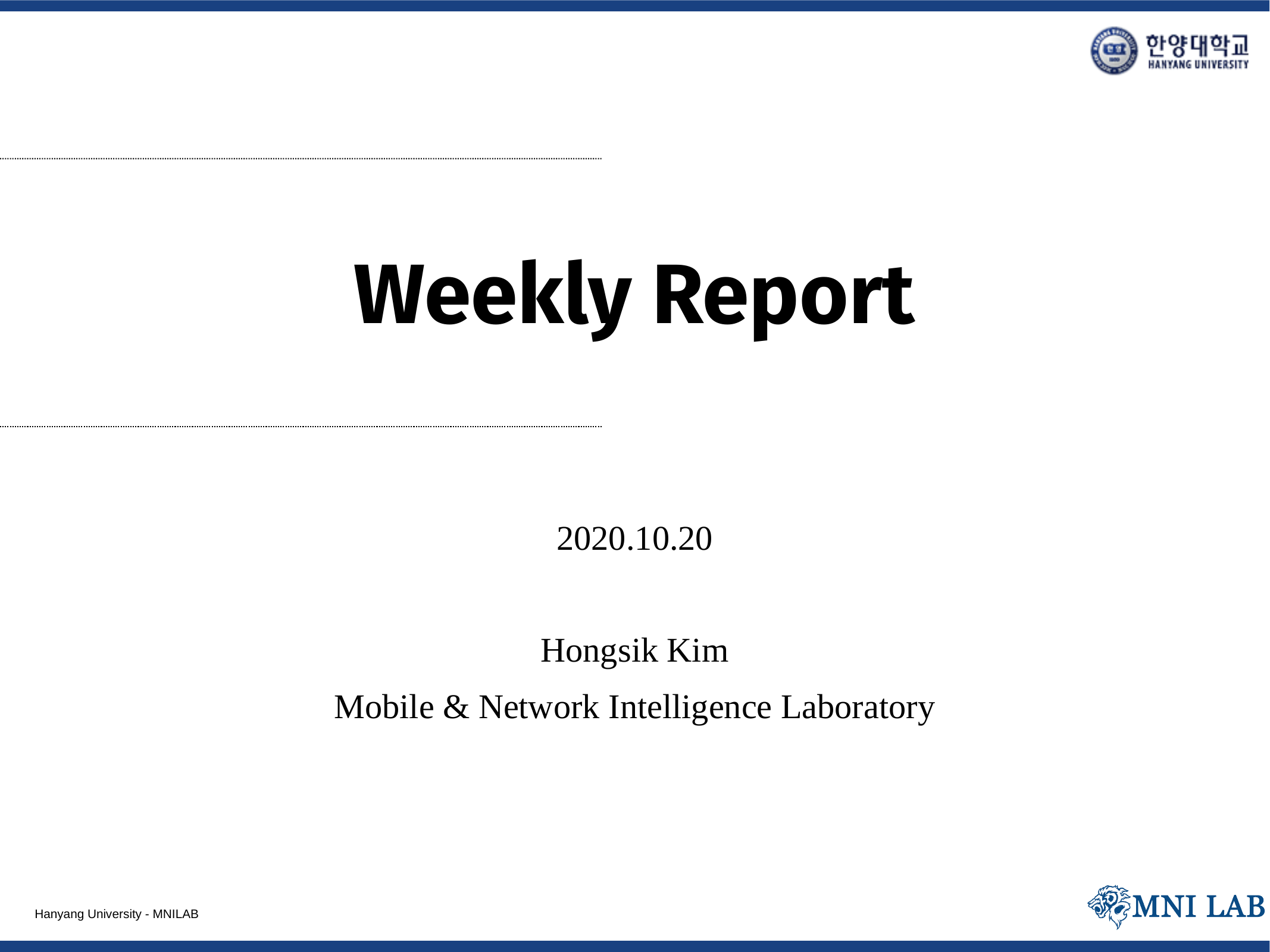

# Weekly Report
2020.10.20

Hongsik Kim
Mobile & Network Intelligence Laboratory